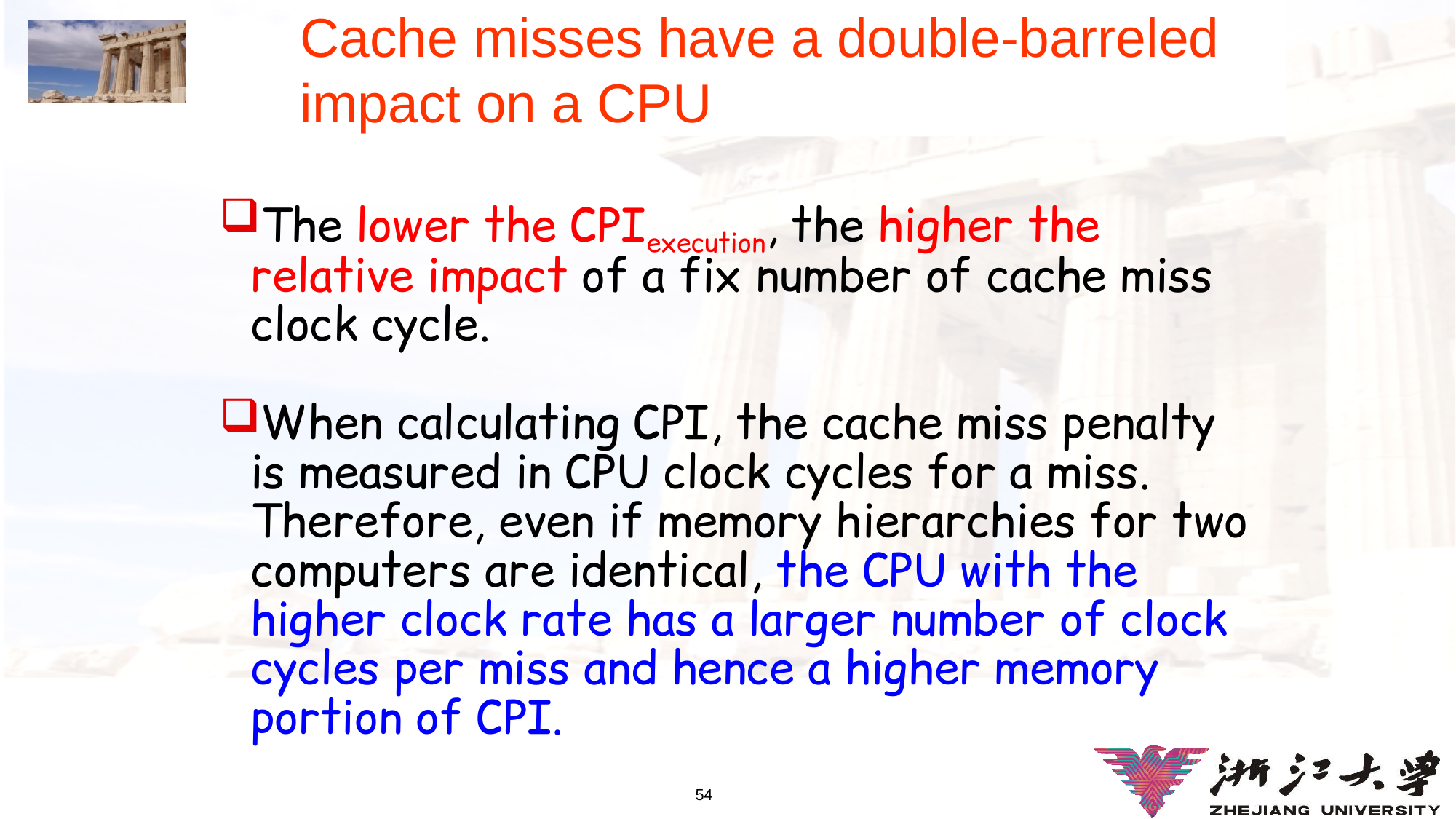

# Cache misses have a double-barreled impact on a CPU
The lower the CPIexecution, the higher the relative impact of a fix number of cache miss clock cycle.

When calculating CPI, the cache miss penalty is measured in CPU clock cycles for a miss. Therefore, even if memory hierarchies for two computers are identical, the CPU with the higher clock rate has a larger number of clock cycles per miss and hence a higher memory portion of CPI.